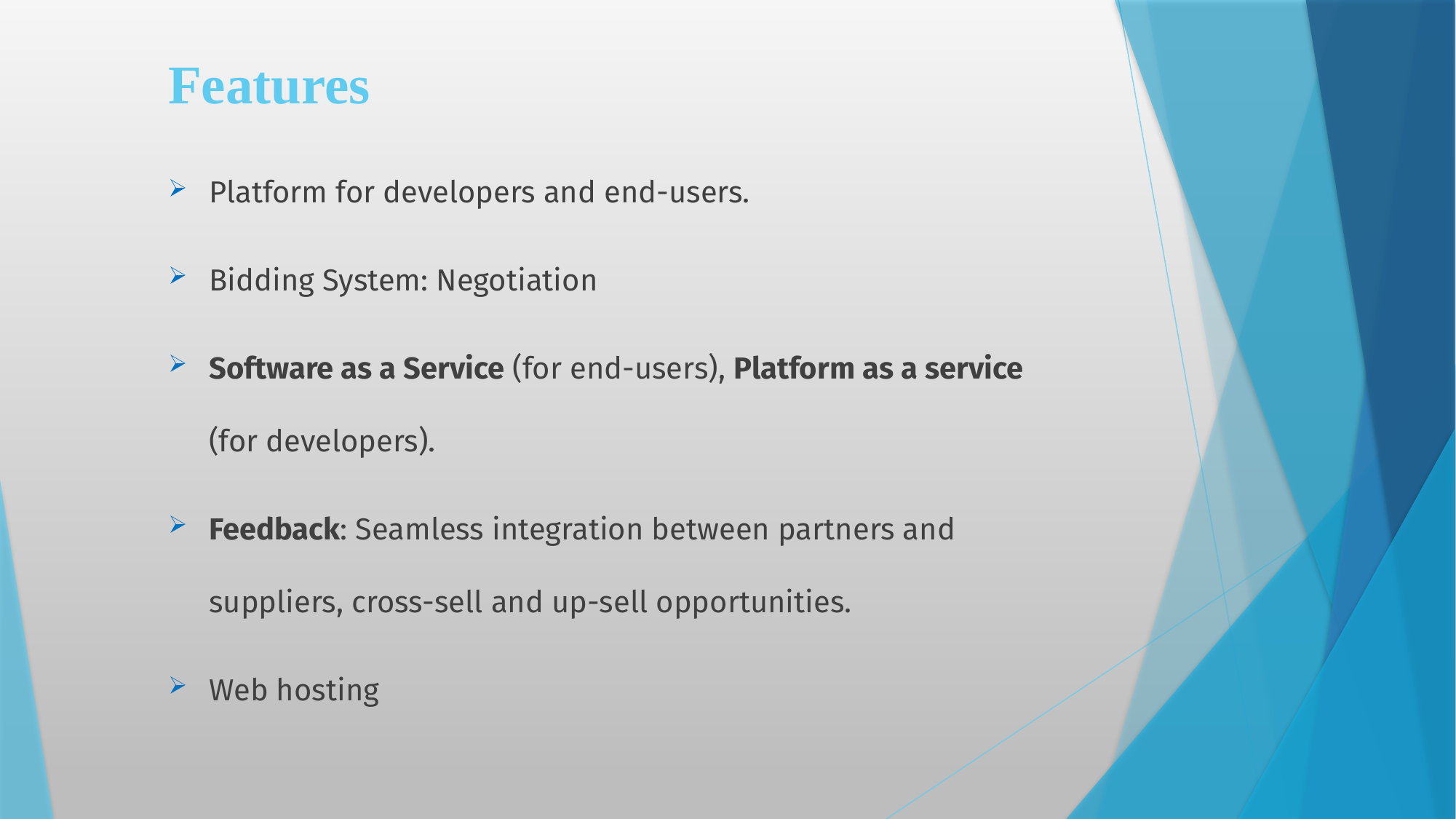

# Features
Platform for developers and end-users.
Bidding System: Negotiation
Software as a Service (for end-users), Platform as a service (for developers).
Feedback: Seamless integration between partners and suppliers, cross-sell and up-sell opportunities.
Web hosting